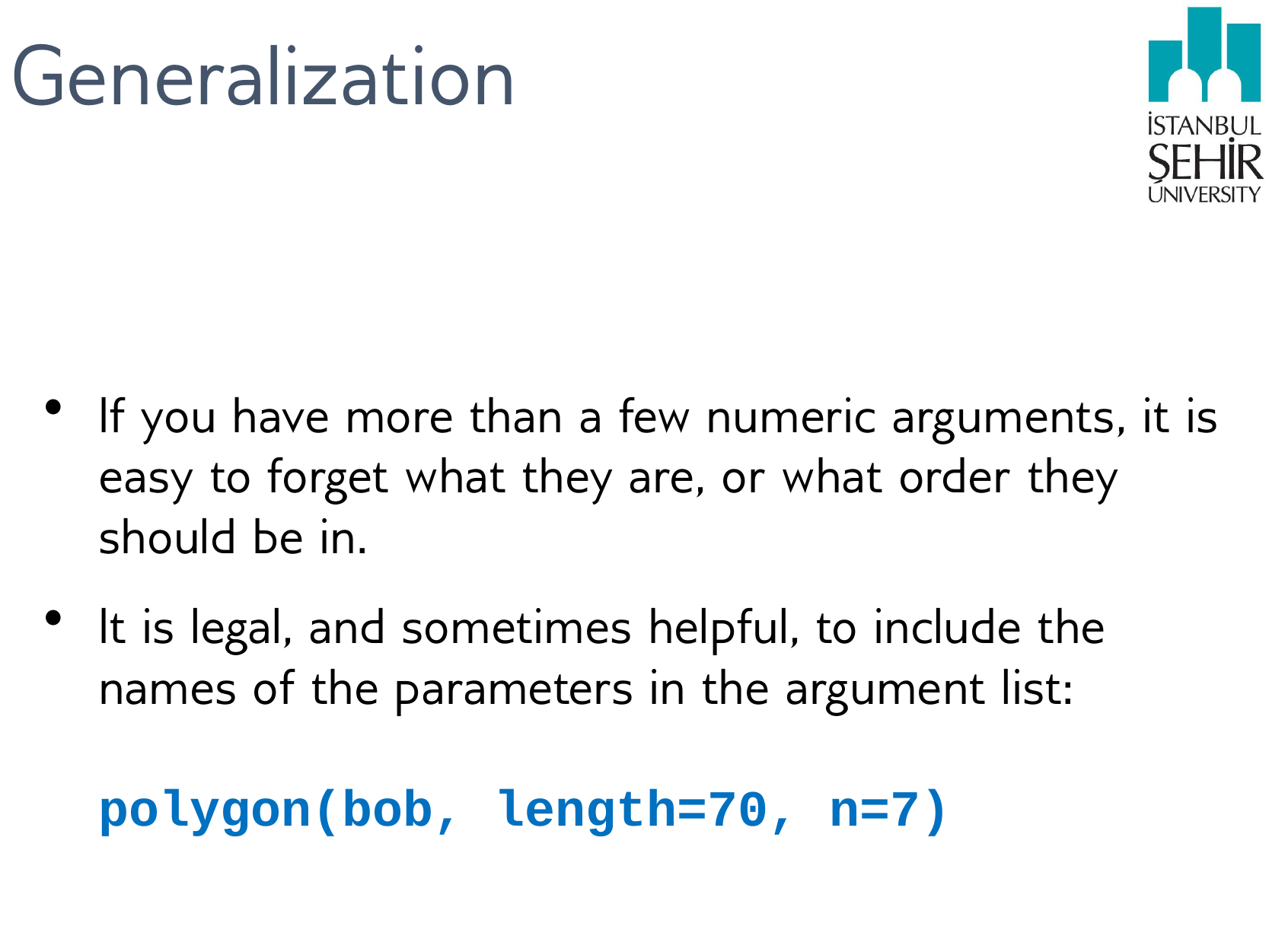

# Generalization
If you have more than a few numeric arguments, it is easy to forget what they are, or what order they should be in.
It is legal, and sometimes helpful, to include the names of the parameters in the argument list:
polygon(bob, length=70, n=7)